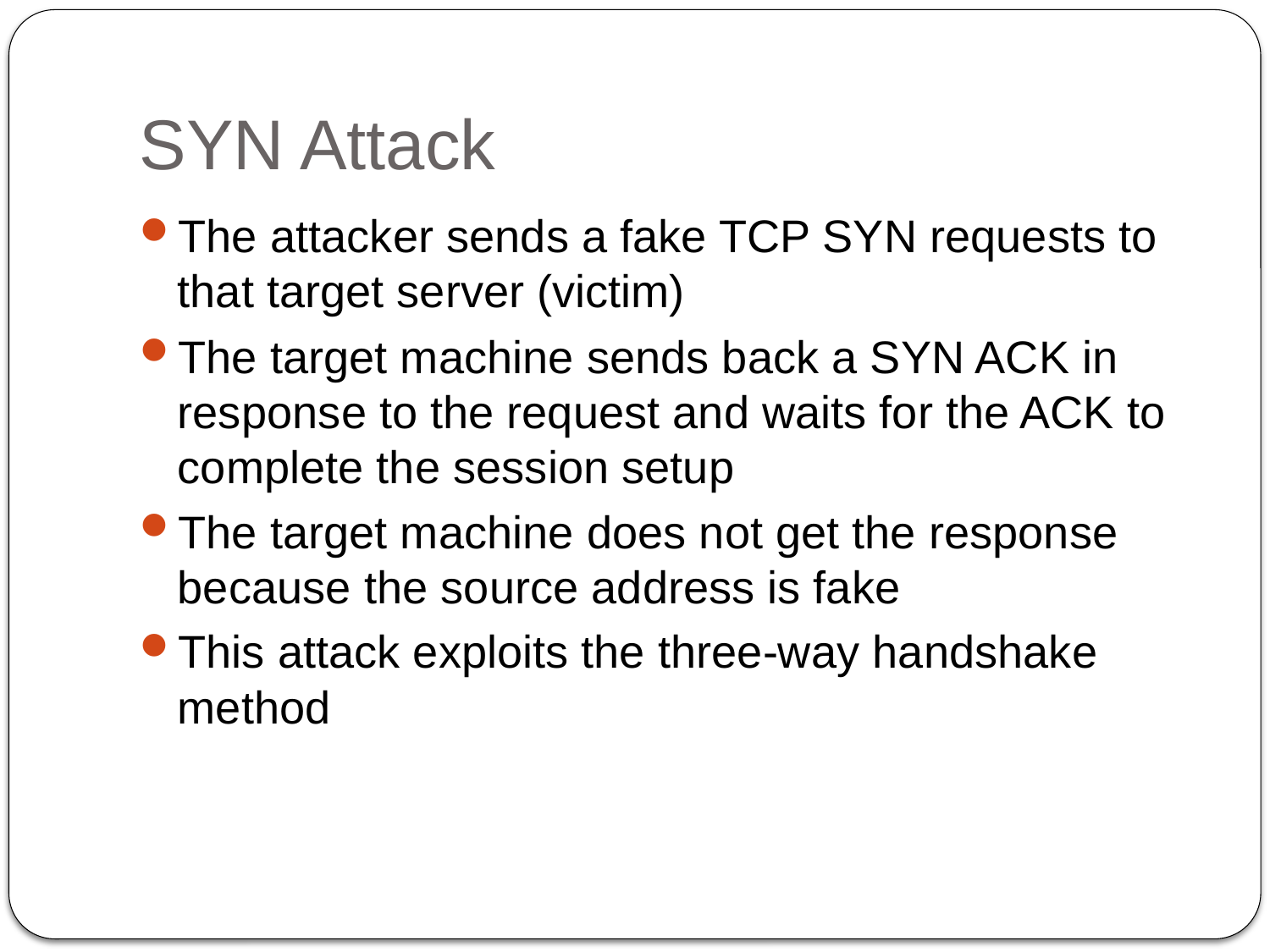

# SYN Attack
The attacker sends a fake TCP SYN requests to that target server (victim)
The target machine sends back a SYN ACK in response to the request and waits for the ACK to complete the session setup
The target machine does not get the response because the source address is fake
This attack exploits the three-way handshake method